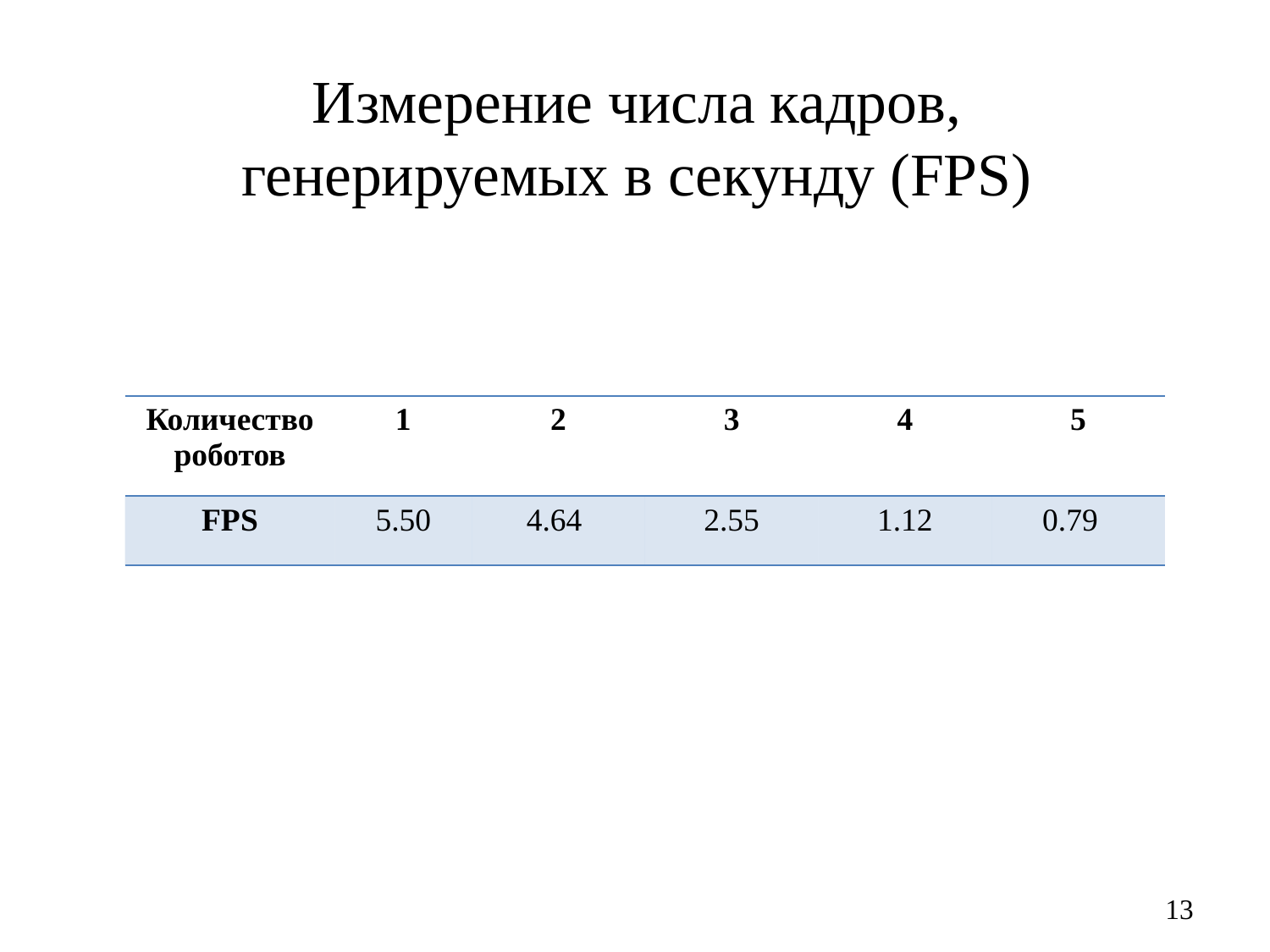

# Измерение числа кадров, генерируемых в секунду (FPS)
| Количество роботов | 1 | 2 | 3 | 4 | 5 |
| --- | --- | --- | --- | --- | --- |
| FPS | 5.50 | 4.64 | 2.55 | 1.12 | 0.79 |
13